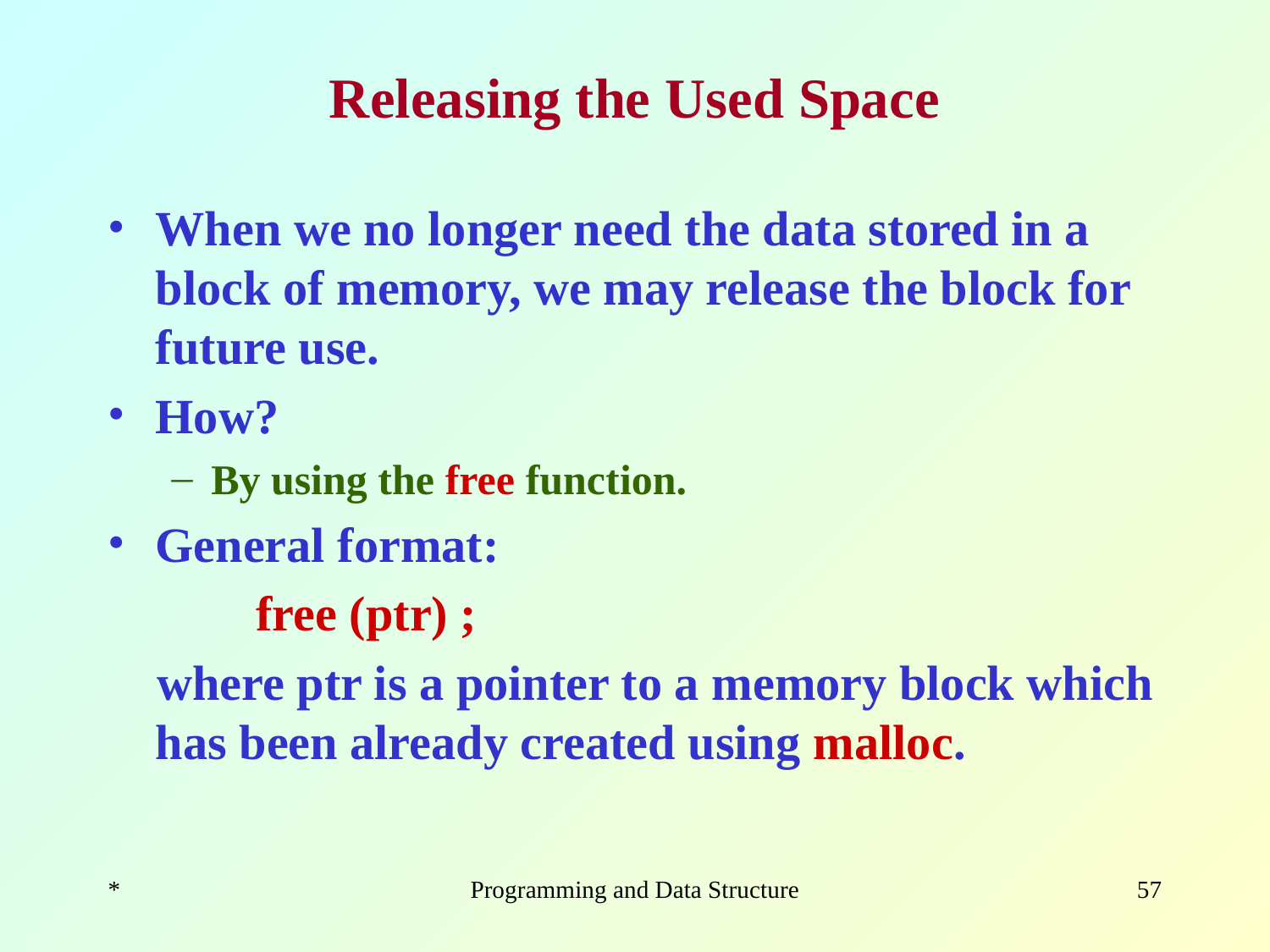

# Releasing the Used Space
When we no longer need the data stored in a block of memory, we may release the block for future use.
How?
By using the free function.
General format:
        free (ptr) ;
    where ptr is a pointer to a memory block which has been already created using malloc.
*
Programming and Data Structure
57